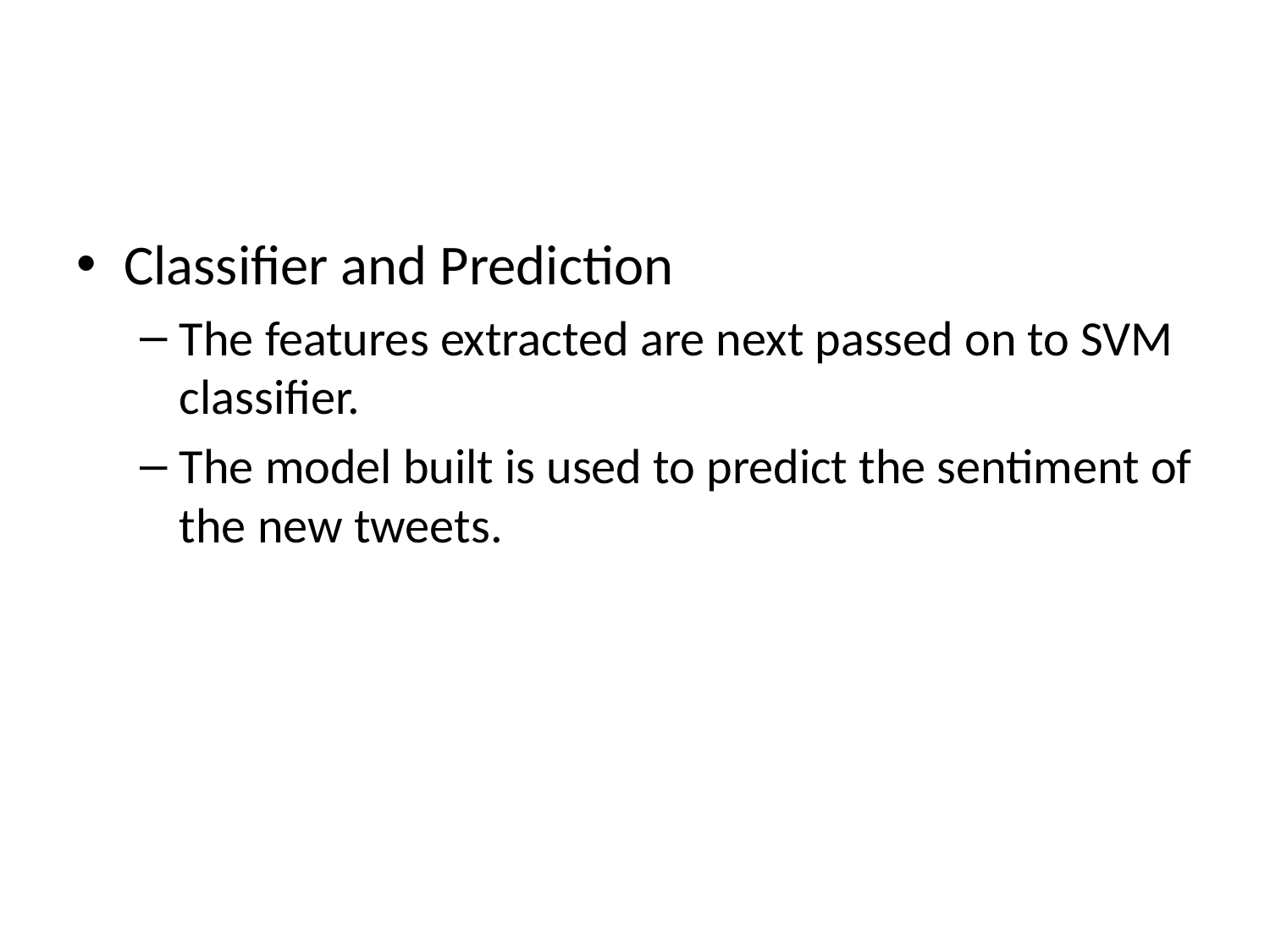

#
Classifier and Prediction
The features extracted are next passed on to SVM classifier.
The model built is used to predict the sentiment of the new tweets.